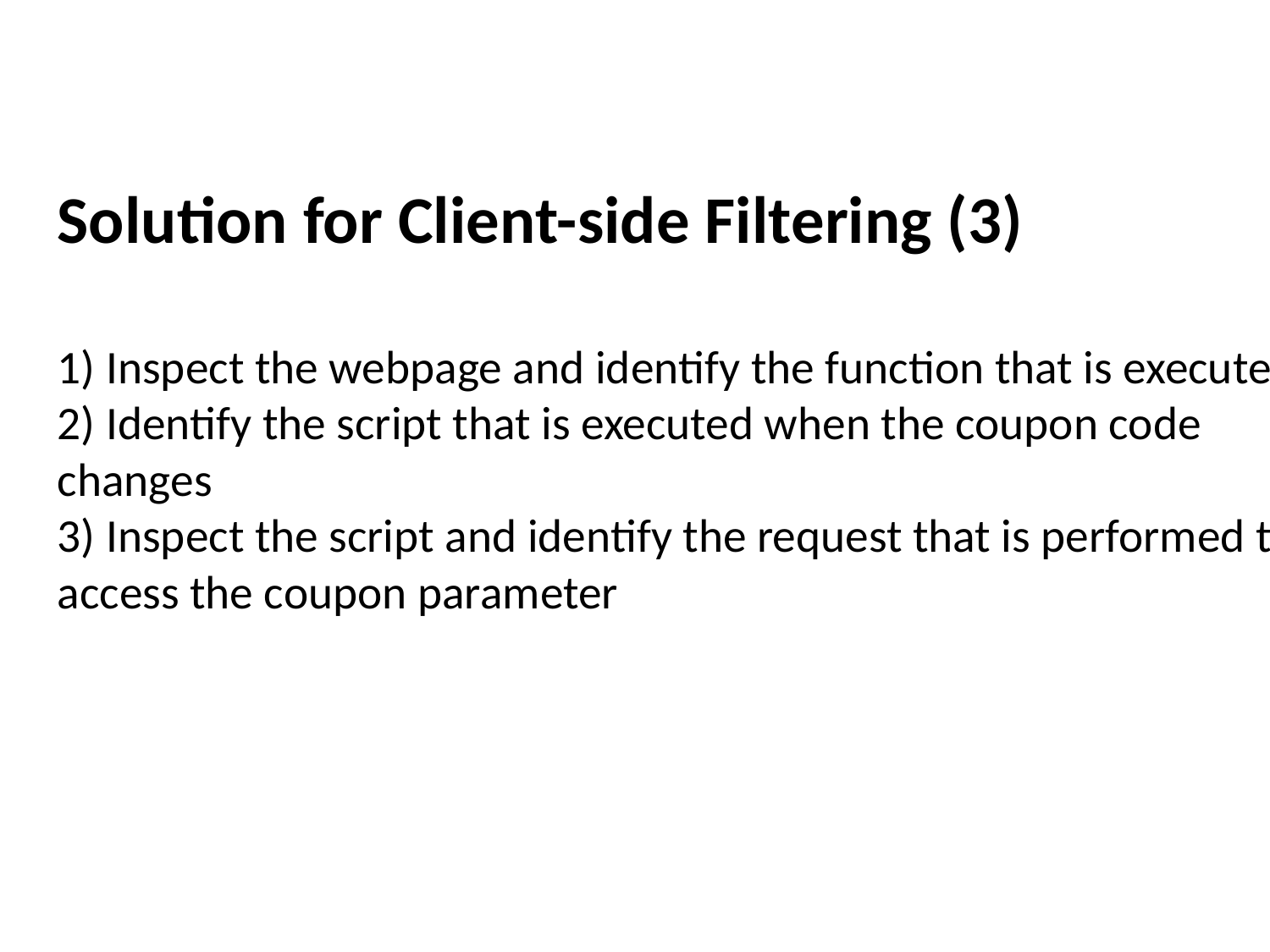

# Solution for Client-side Filtering (3) 1) Inspect the webpage and identify the function that is executed 2) Identify the script that is executed when the coupon code changes 3) Inspect the script and identify the request that is performed to access the coupon parameter